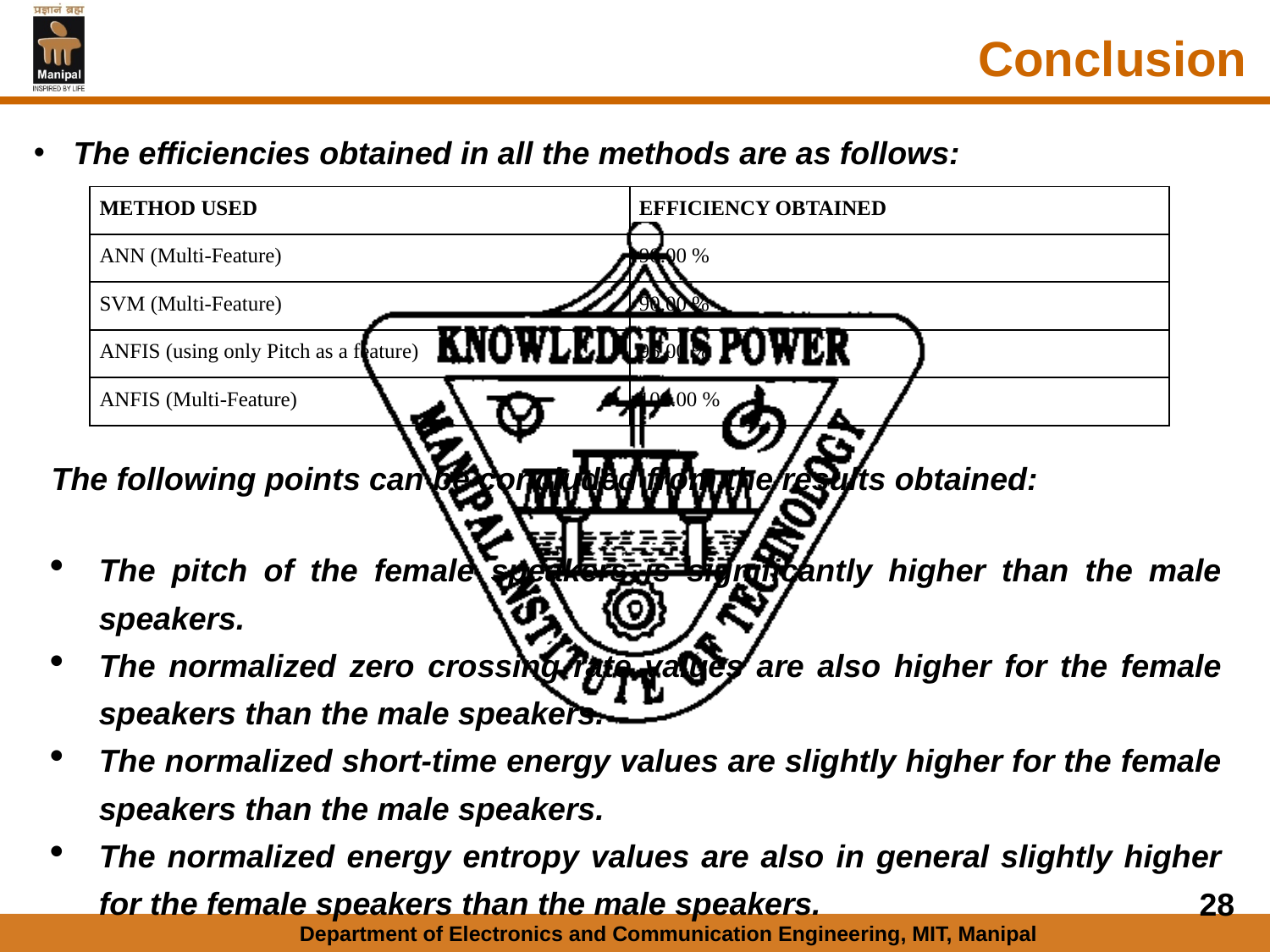

Conclusion
The efficiencies obtained in all the methods are as follows:

| METHOD USED | EFFICIENCY OBTAINED |
| --- | --- |
| ANN (Multi-Feature) | 90.00 % |
| SVM (Multi-Feature) | 90.00 % |
| ANFIS (using only Pitch as a feature) | 95.00 % |
| ANFIS (Multi-Feature) | 100.00 % |
The following points can be concluded from the results obtained:

The pitch of the female speakers is significantly higher than the male speakers.
The normalized zero crossing rate values are also higher for the female speakers than the male speakers.
The normalized short-time energy values are slightly higher for the female speakers than the male speakers.
The normalized energy entropy values are also in general slightly higher for the female speakers than the male speakers.
28
Department of Electronics and Communication Engineering, MIT, Manipal